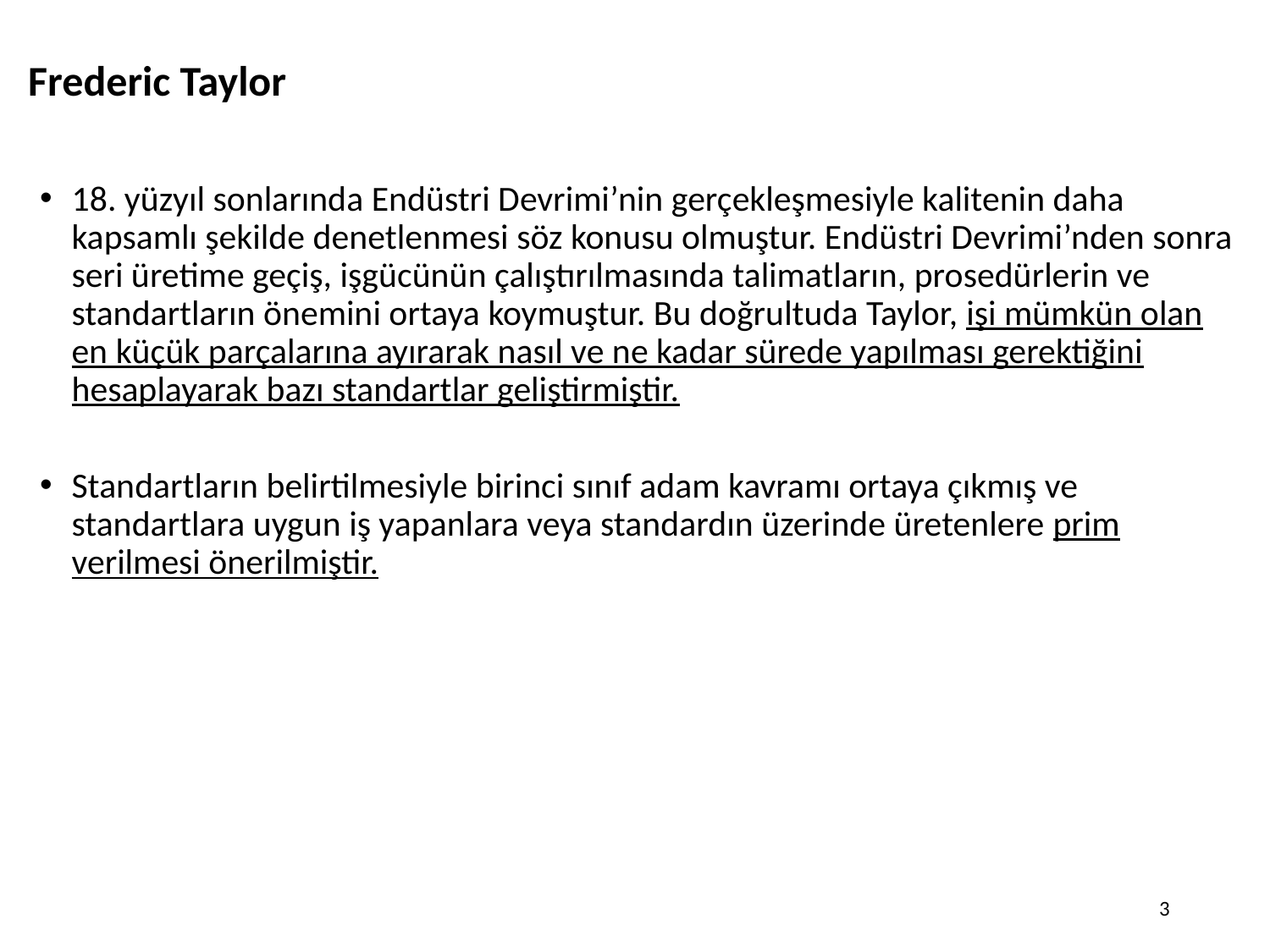

# Frederic Taylor
18. yüzyıl sonlarında Endüstri Devrimi’nin gerçekleşmesiyle kalitenin daha kapsamlı şekilde denetlenmesi söz konusu olmuştur. Endüstri Devrimi’nden sonra seri üretime geçiş, işgücünün çalıştırılmasında talimatların, prosedürlerin ve standartların önemini ortaya koymuştur. Bu doğrultuda Taylor, işi mümkün olan en küçük parçalarına ayırarak nasıl ve ne kadar sürede yapılması gerektiğini hesaplayarak bazı standartlar geliştirmiştir.
Standartların belirtilmesiyle birinci sınıf adam kavramı ortaya çıkmış ve standartlara uygun iş yapanlara veya standardın üzerinde üretenlere prim verilmesi önerilmiştir.
3